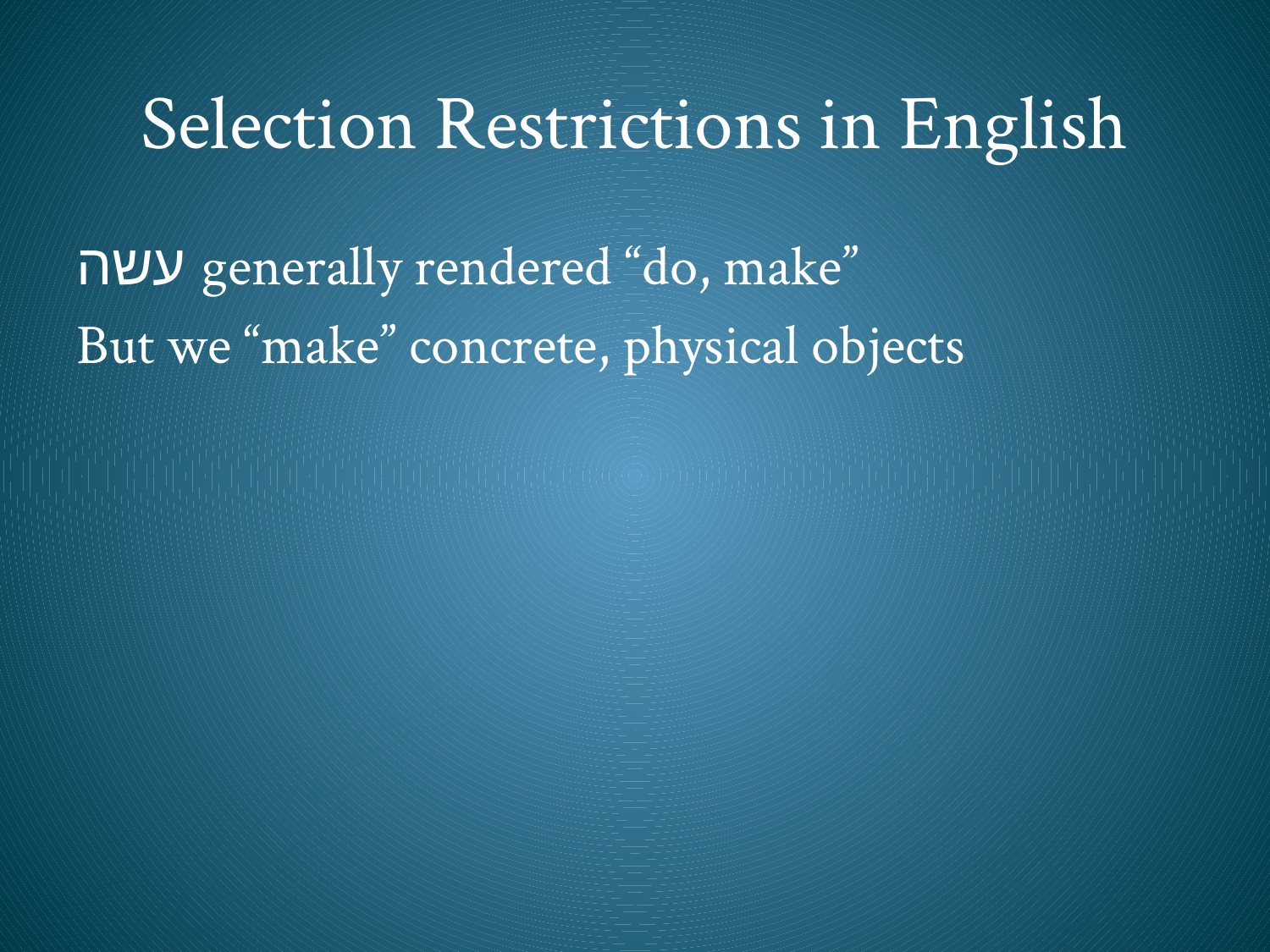

# Selection Restrictions in English
עשה generally rendered “do, make”
But we “make” concrete, physical objects